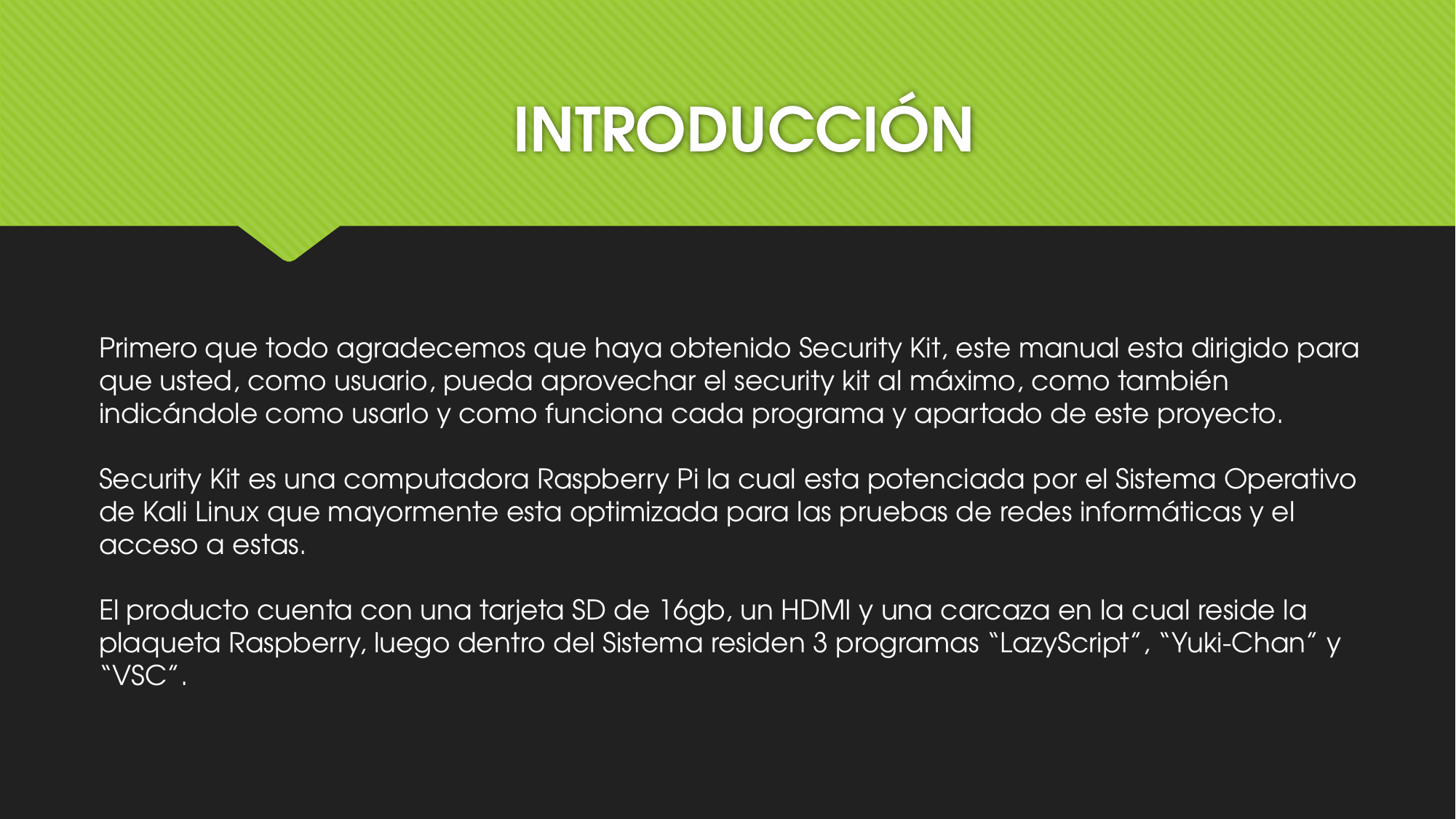

# INTRODUCCIÓN
Primero que todo agradecemos que haya obtenido Security Kit, este manual esta dirigido para que usted, como usuario, pueda aprovechar el security kit al máximo, como también indicándole como usarlo y como funciona cada programa y apartado de este proyecto.
Security Kit es una computadora Raspberry Pi la cual esta potenciada por el Sistema Operativo de Kali Linux que mayormente esta optimizada para las pruebas de redes informáticas y el acceso a estas.
El producto cuenta con una tarjeta SD de 16gb, un HDMI y una carcaza en la cual reside la plaqueta Raspberry, luego dentro del Sistema residen 3 programas “LazyScript”, “Yuki-Chan” y “VSC”.